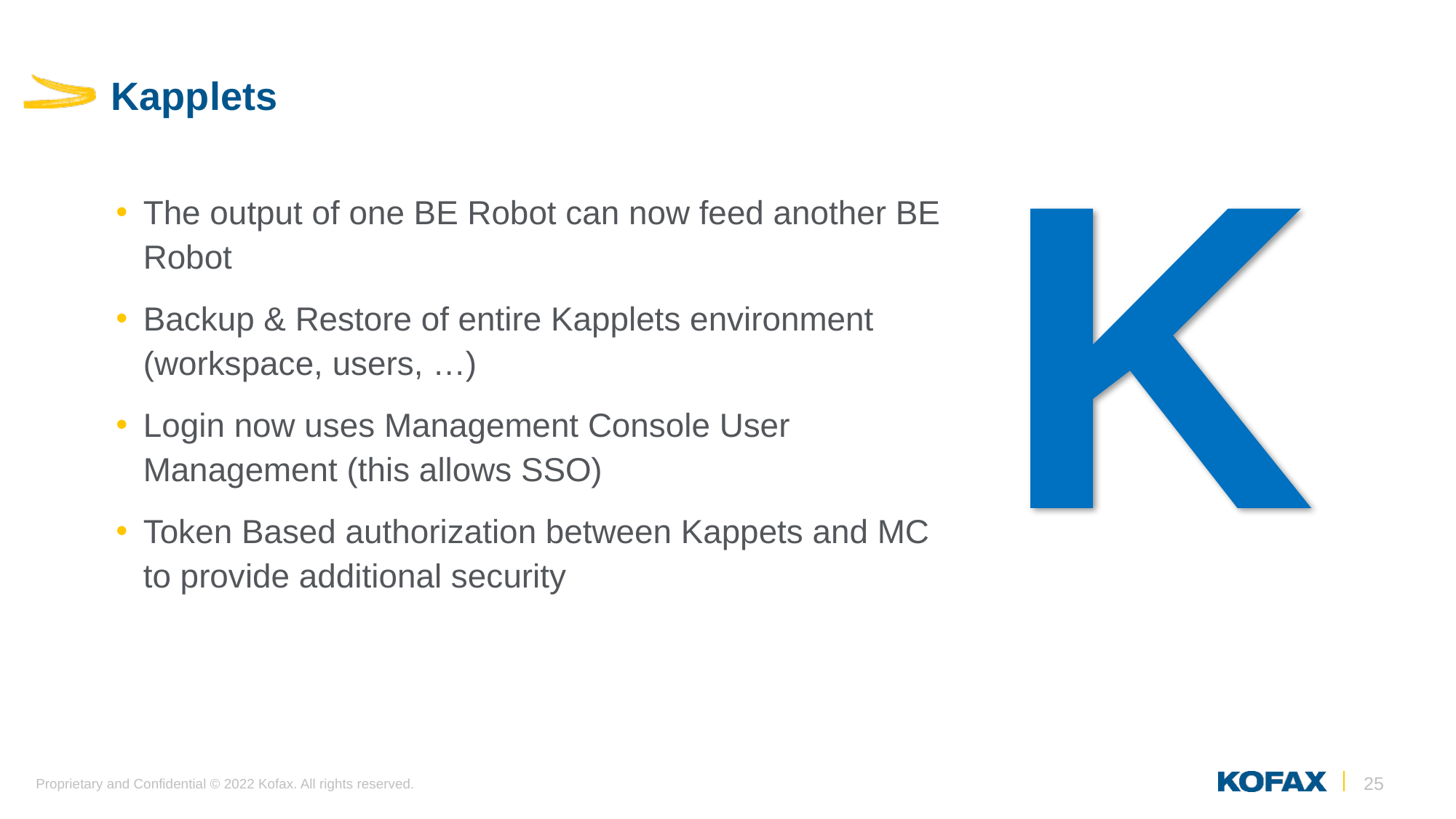

K
# Kapplets
The output of one BE Robot can now feed another BE Robot
Backup & Restore of entire Kapplets environment (workspace, users, …)
Login now uses Management Console User Management (this allows SSO)
Token Based authorization between Kappets and MC to provide additional security